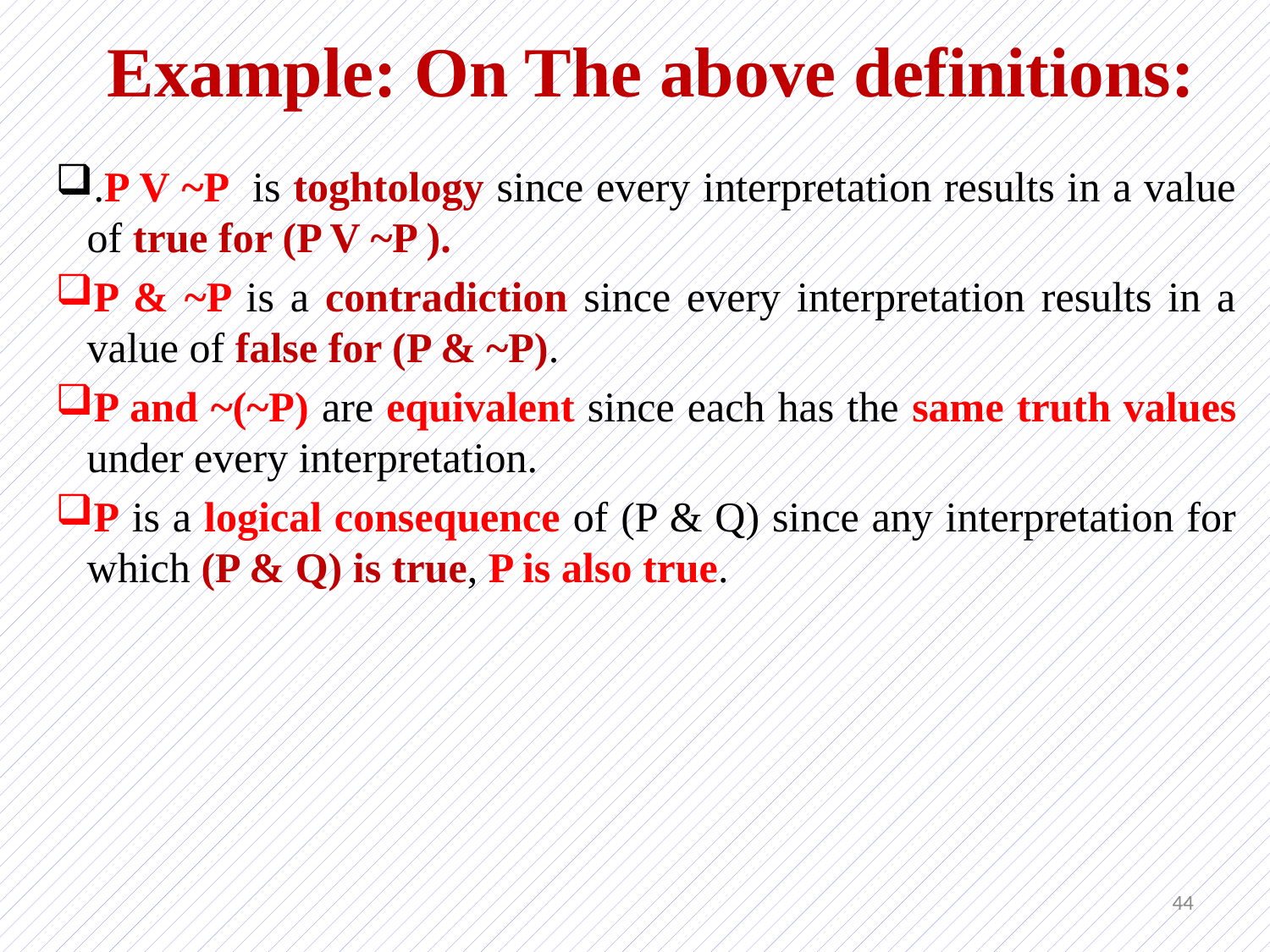

# Example: On The above definitions:
.P V ~P  is toghtology since every interpretation results in a value of true for (P V ~P ).
P & ~P is a contradiction since every interpretation results in a value of false for (P & ~P).
P and ~(~P) are equivalent since each has the same truth values under every interpretation.
P is a logical consequence of (P & Q) since any interpretation for which (P & Q) is true, P is also true.
44